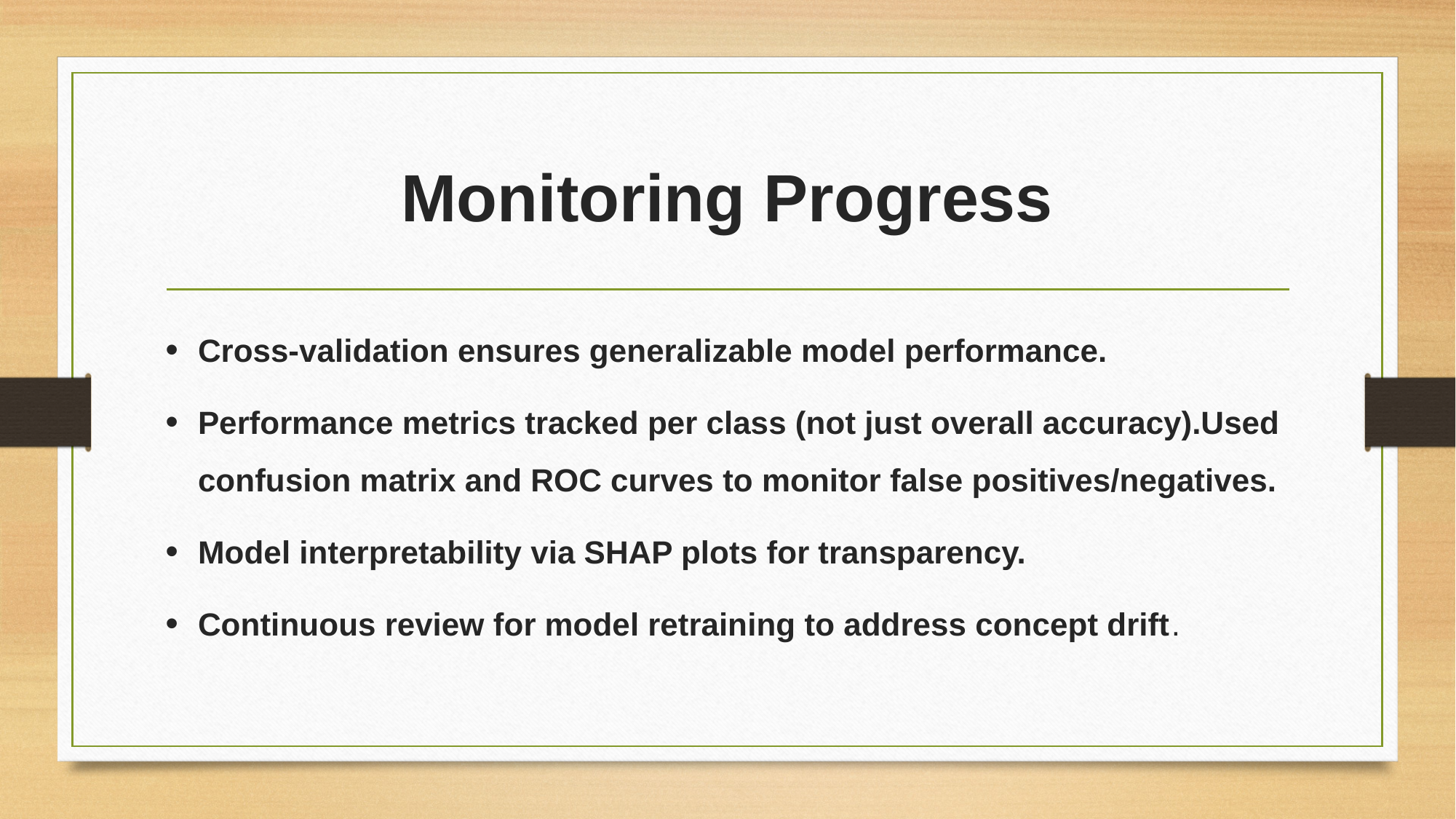

# Monitoring Progress
Cross-validation ensures generalizable model performance.
Performance metrics tracked per class (not just overall accuracy).Used confusion matrix and ROC curves to monitor false positives/negatives.
Model interpretability via SHAP plots for transparency.
Continuous review for model retraining to address concept drift.